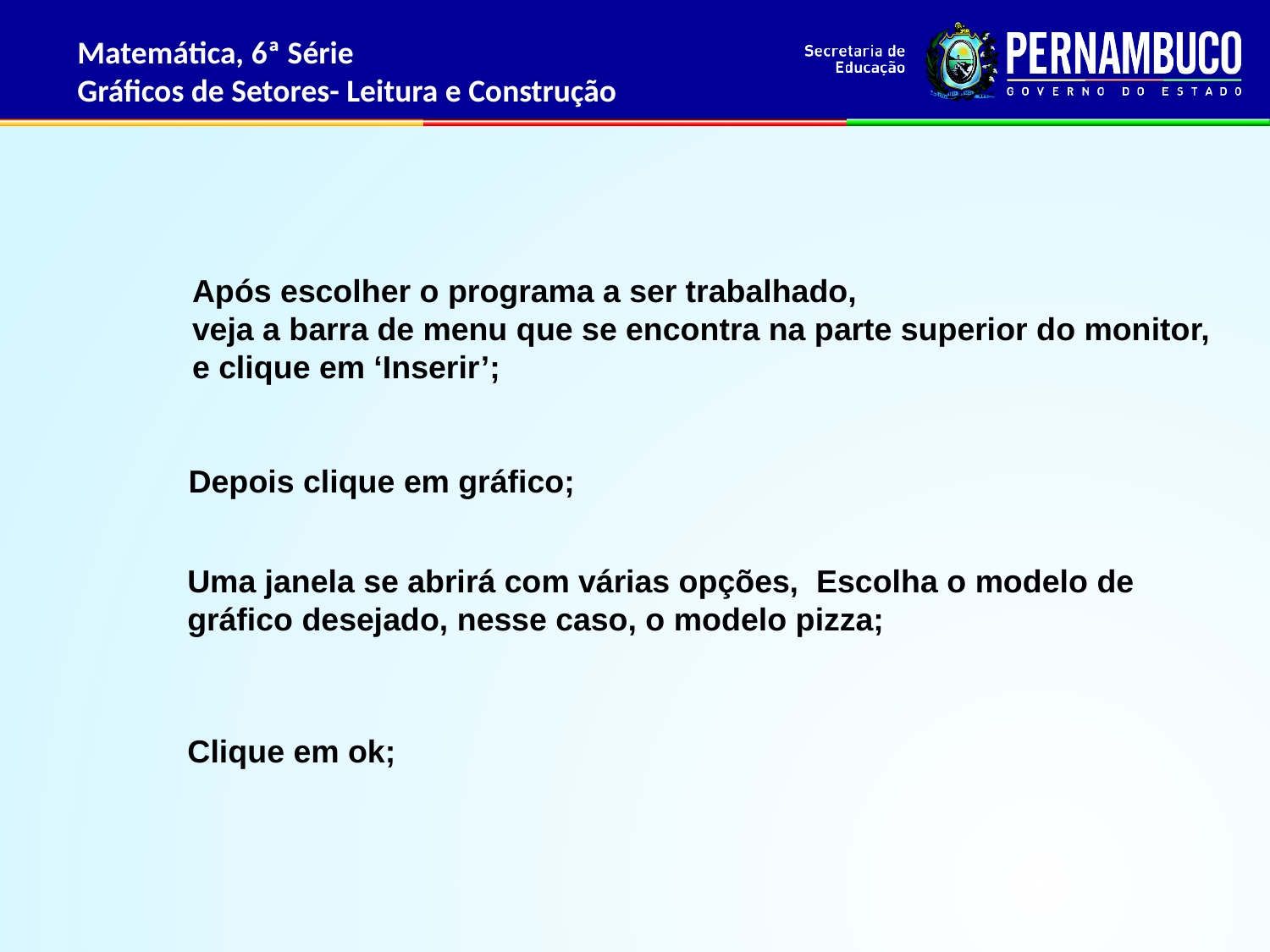

Matemática, 6ª Série
Gráficos de Setores- Leitura e Construção
Após escolher o programa a ser trabalhado,
veja a barra de menu que se encontra na parte superior do monitor,
e clique em ‘Inserir’;
Depois clique em gráfico;
Uma janela se abrirá com várias opções,  Escolha o modelo de gráfico desejado, nesse caso, o modelo pizza;
Clique em ok;